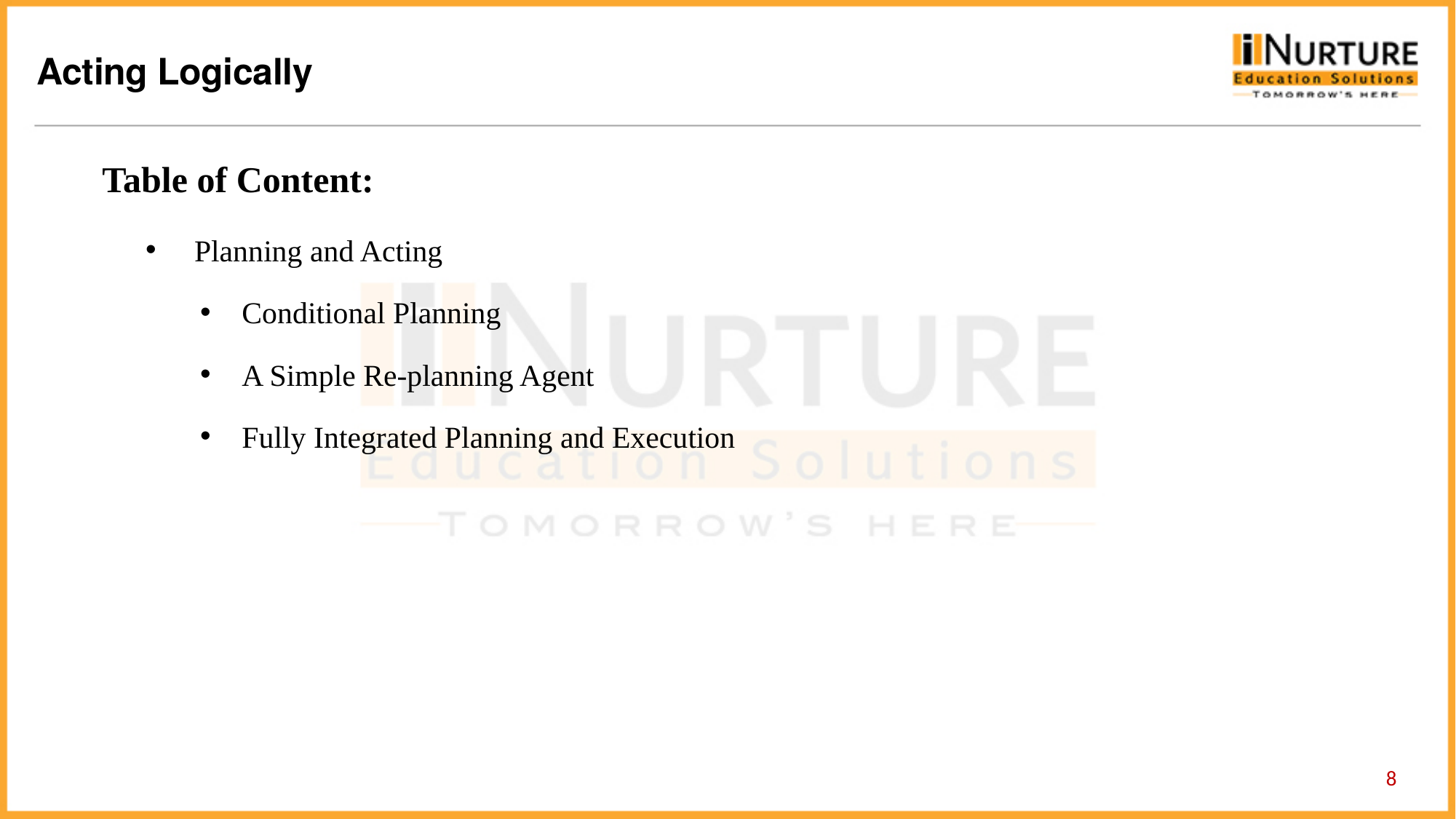

Table of Content:
 Planning and Acting
 Conditional Planning
 A Simple Re-planning Agent
 Fully Integrated Planning and Execution